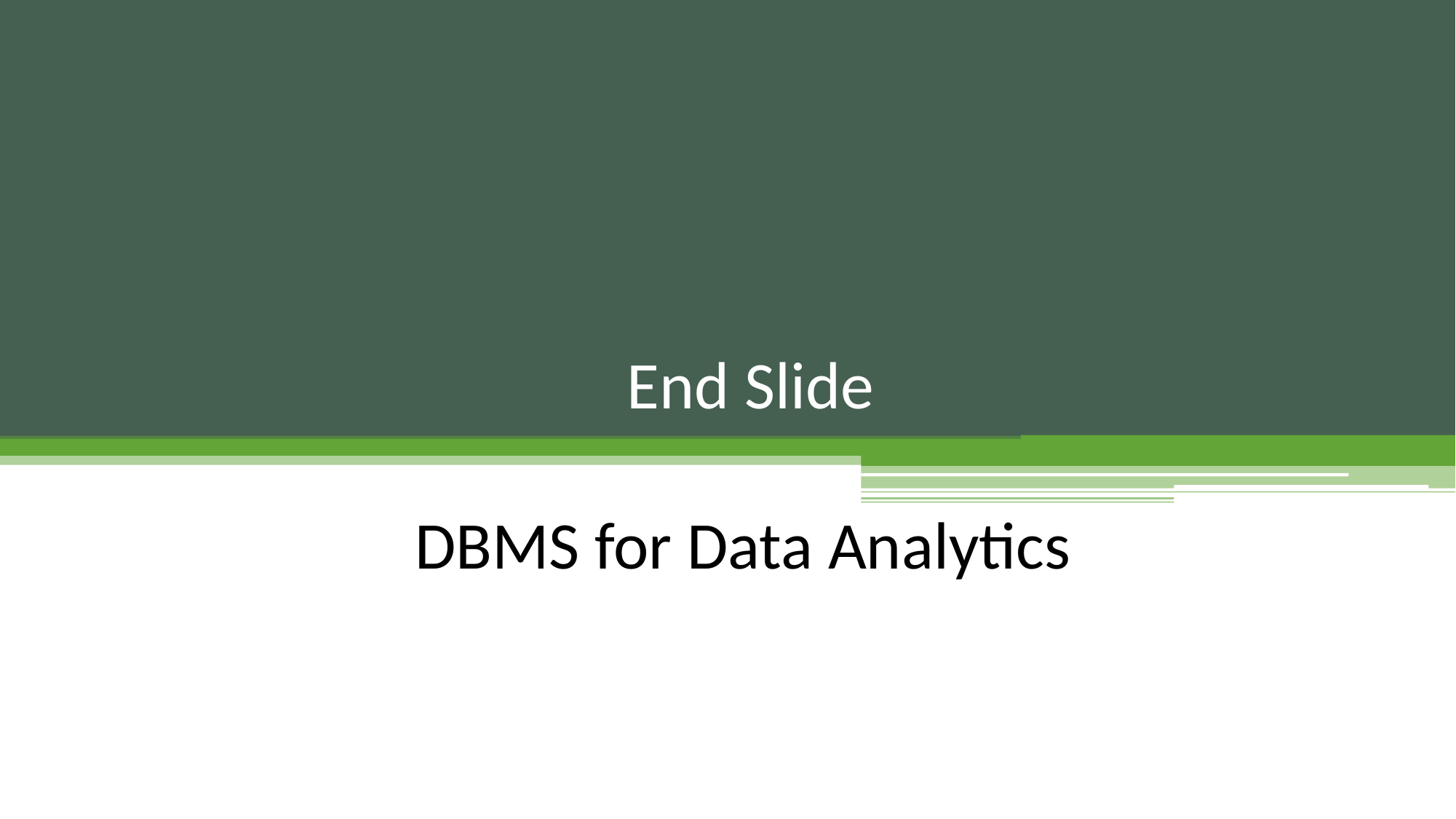

# End Slide DBMS for Data Analytics